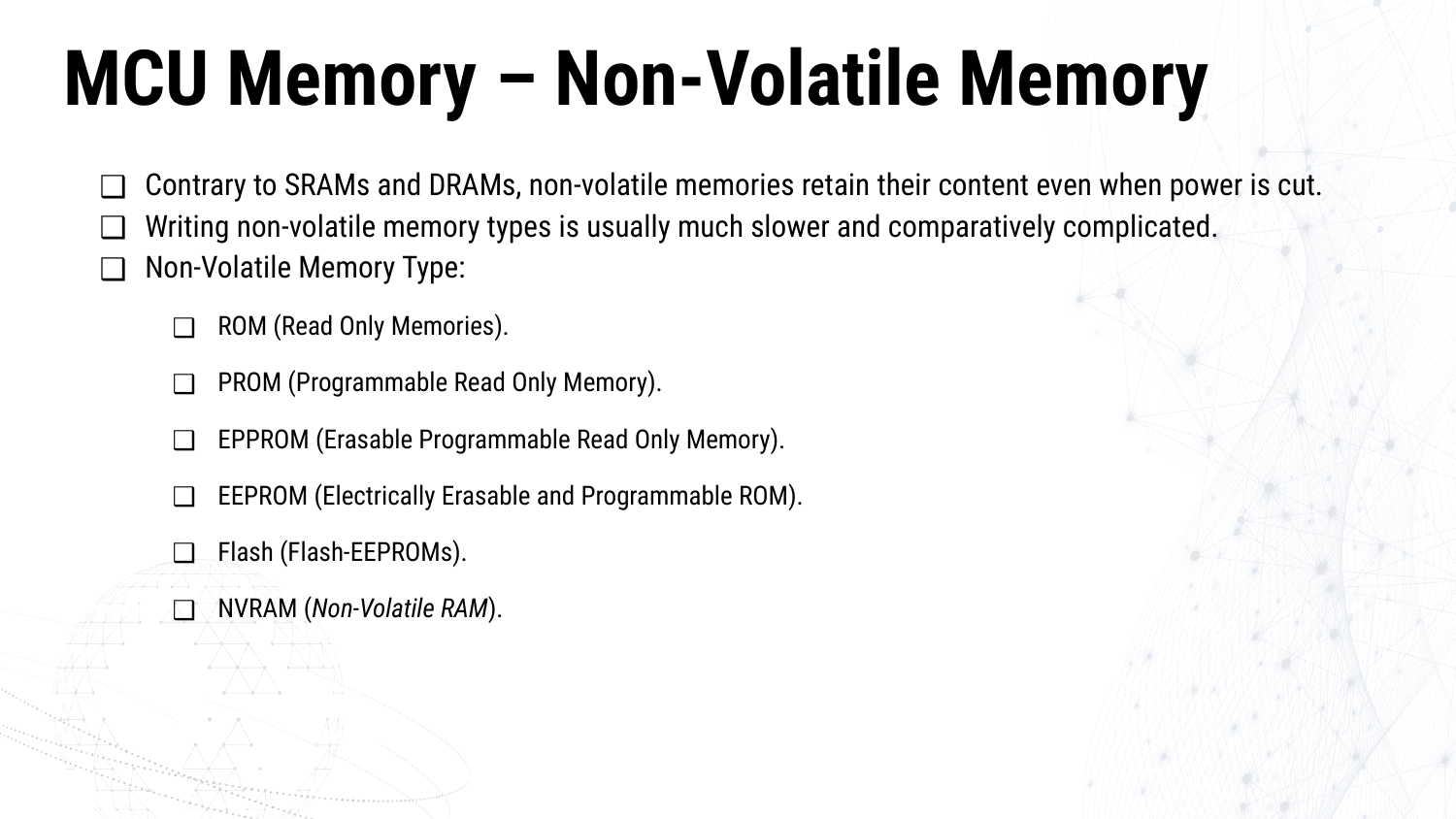

# MCU Memory – Non-Volatile Memory
Contrary to SRAMs and DRAMs, non-volatile memories retain their content even when power is cut.
Writing non-volatile memory types is usually much slower and comparatively complicated.
Non-Volatile Memory Type:
ROM (Read Only Memories).
PROM (Programmable Read Only Memory).
EPPROM (Erasable Programmable Read Only Memory).
EEPROM (Electrically Erasable and Programmable ROM).
Flash (Flash-EEPROMs).
NVRAM (Non-Volatile RAM).